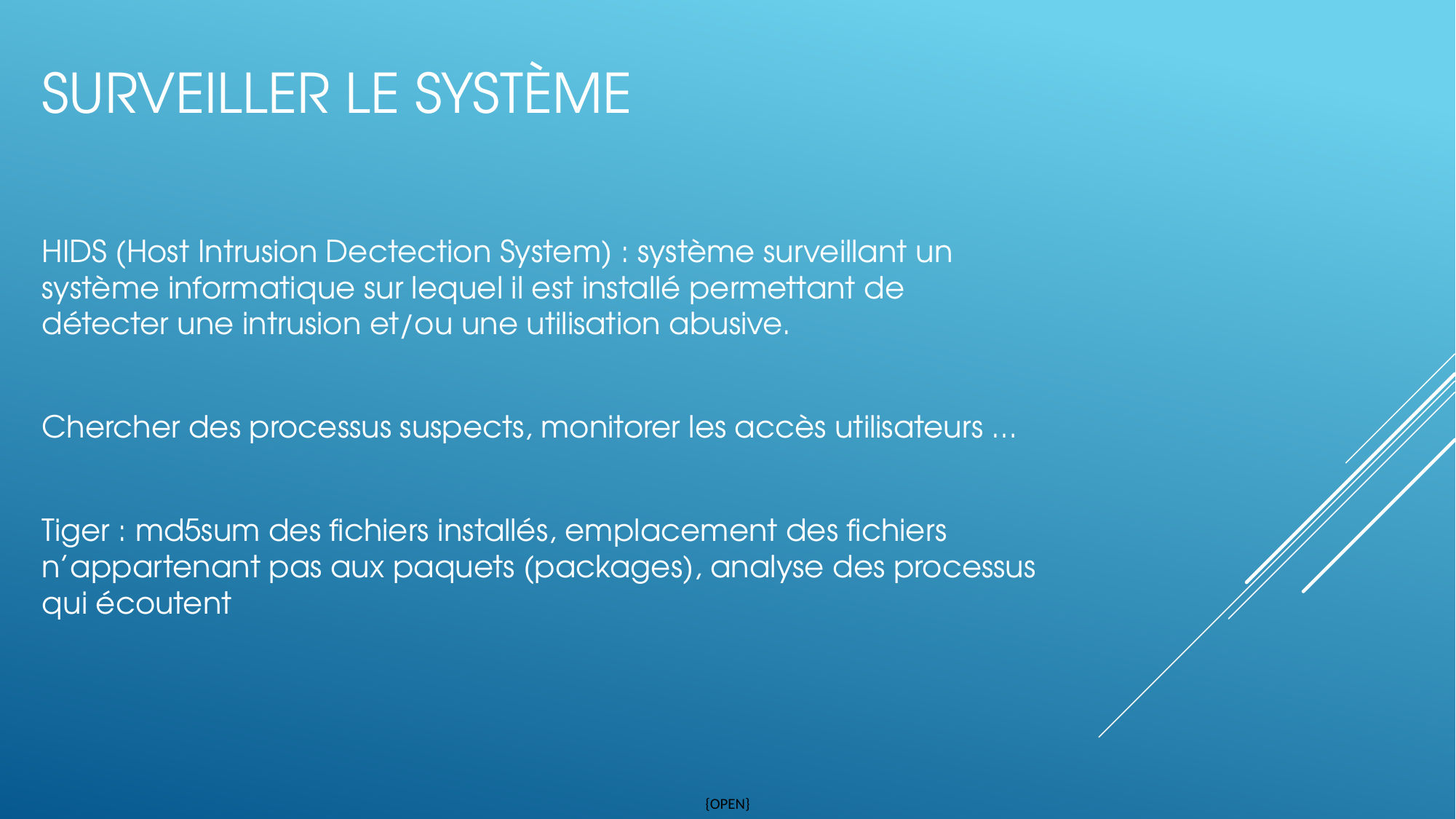

# Surveiller le système
HIDS (Host Intrusion Dectection System) : système surveillant un système informatique sur lequel il est installé permettant de détecter une intrusion et/ou une utilisation abusive.

Chercher des processus suspects, monitorer les accès utilisateurs …

Tiger : md5sum des fichiers installés, emplacement des fichiers n’appartenant pas aux paquets (packages), analyse des processus qui écoutent